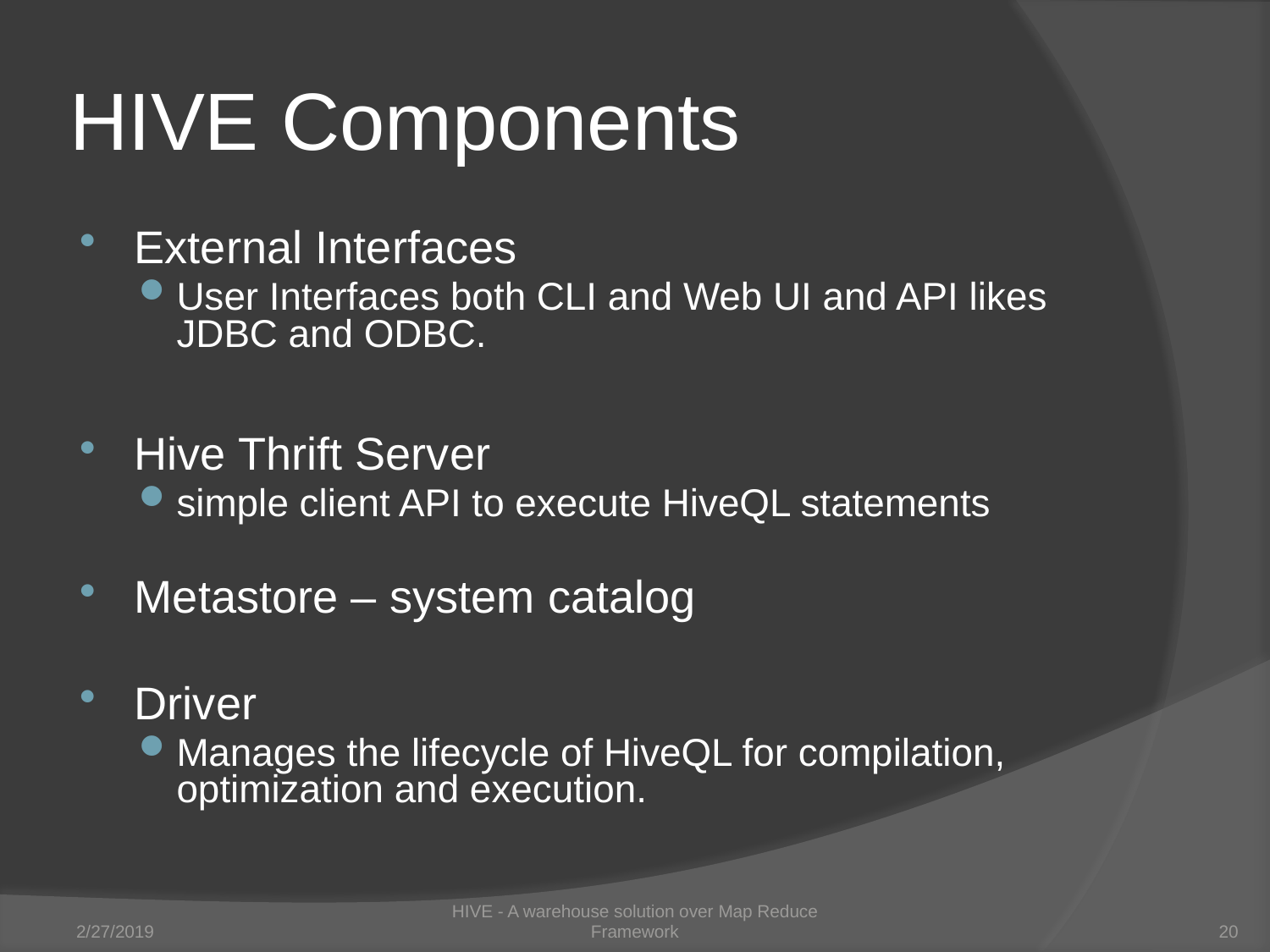

# HIVE Components
External Interfaces
User Interfaces both CLI and Web UI and API likes JDBC and ODBC.

Hive Thrift Server
simple client API to execute HiveQL statements

Metastore – system catalog

Driver
Manages the lifecycle of HiveQL for compilation, optimization and execution.
2/27/2019
HIVE - A warehouse solution over Map Reduce Framework
20